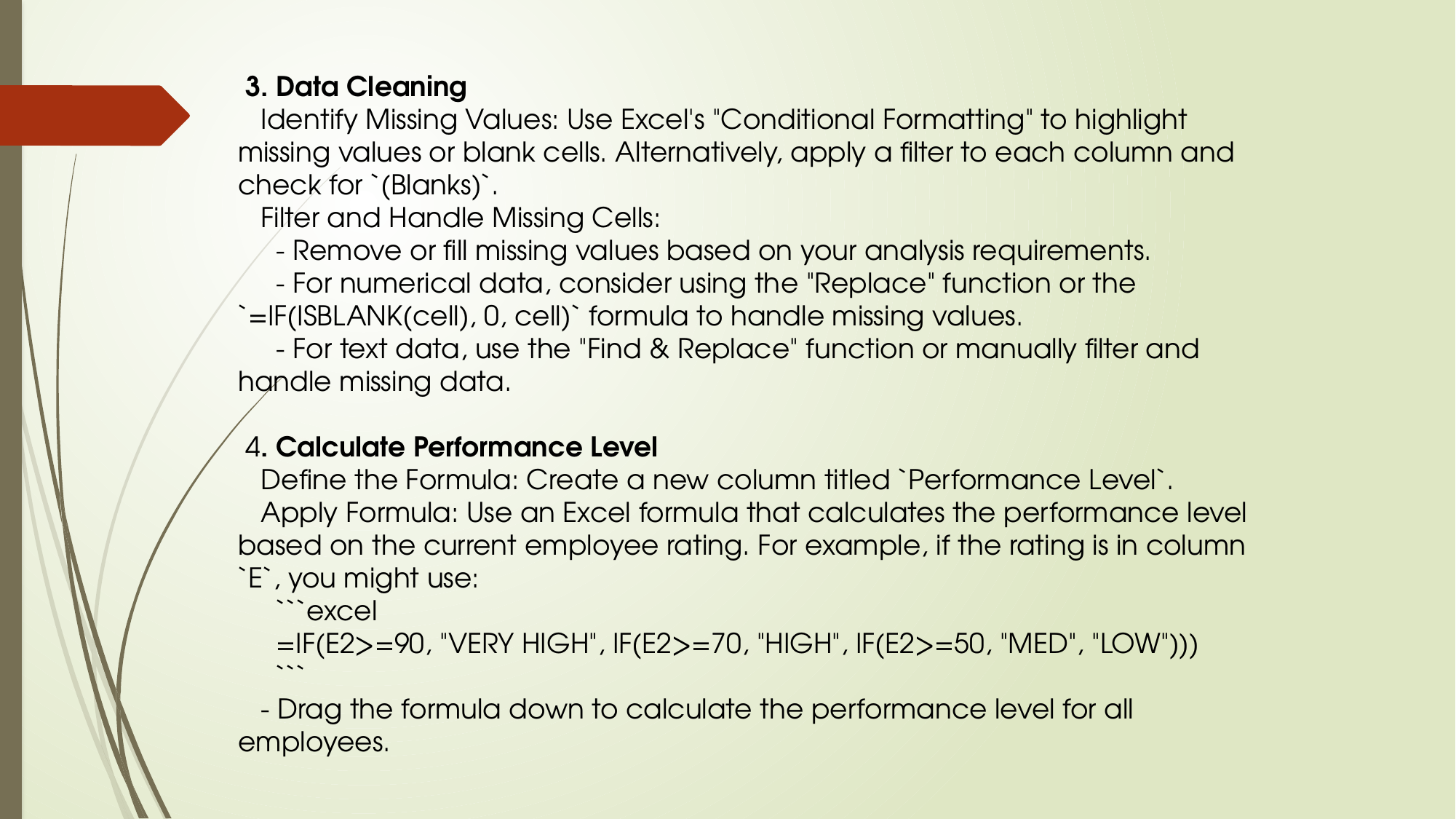

3. Data Cleaning
   Identify Missing Values: Use Excel's "Conditional Formatting" to highlight missing values or blank cells. Alternatively, apply a filter to each column and check for `(Blanks)`.
   Filter and Handle Missing Cells:
     - Remove or fill missing values based on your analysis requirements.
     - For numerical data, consider using the "Replace" function or the `=IF(ISBLANK(cell), 0, cell)` formula to handle missing values.
     - For text data, use the "Find & Replace" function or manually filter and handle missing data.

 4. Calculate Performance Level
   Define the Formula: Create a new column titled `Performance Level`.
   Apply Formula: Use an Excel formula that calculates the performance level based on the current employee rating. For example, if the rating is in column `E`, you might use:
     ```excel
     =IF(E2>=90, "VERY HIGH", IF(E2>=70, "HIGH", IF(E2>=50, "MED", "LOW")))
     ```
   - Drag the formula down to calculate the performance level for all employees.